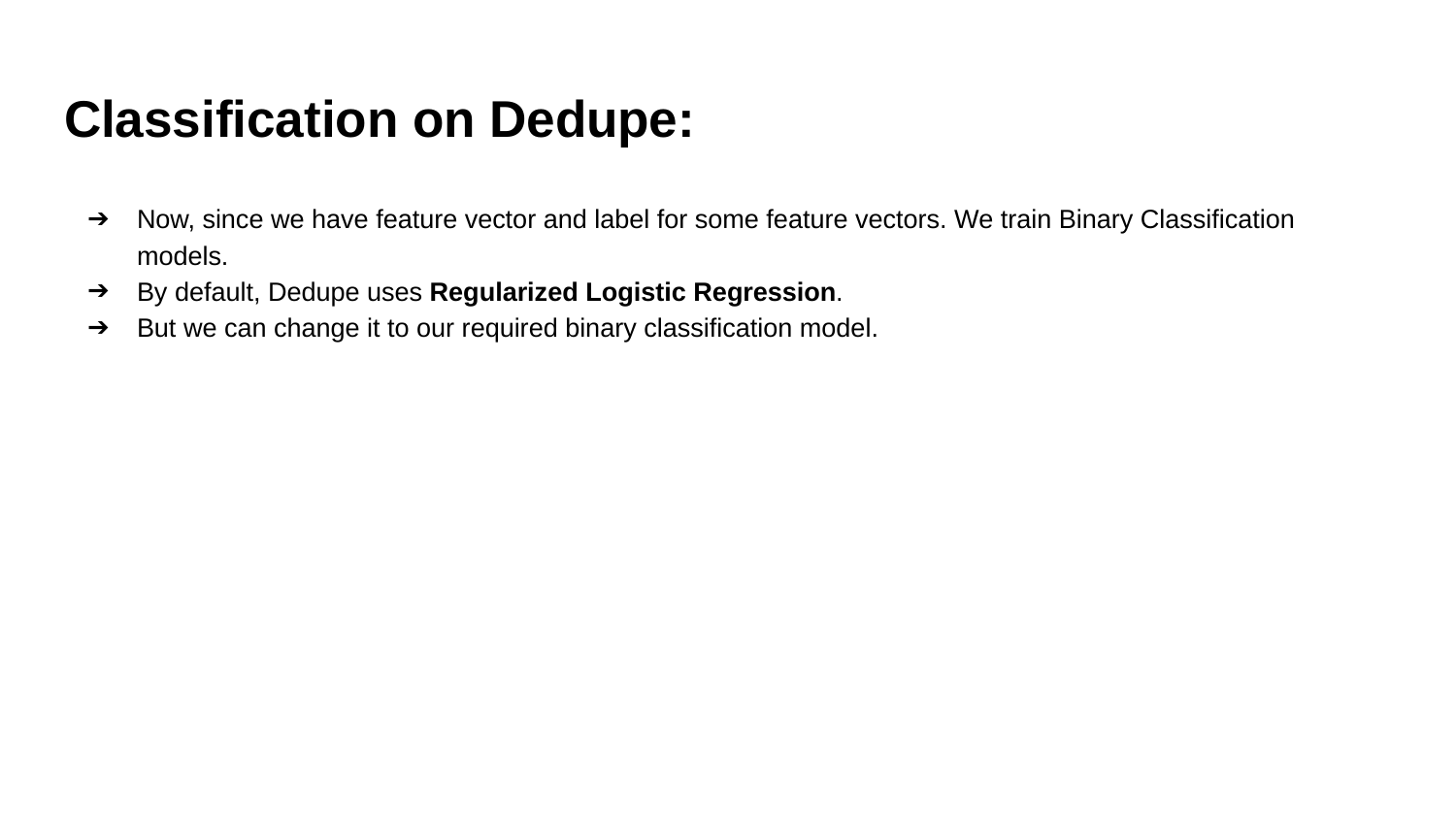

# Classification on Dedupe:
Now, since we have feature vector and label for some feature vectors. We train Binary Classification models.
By default, Dedupe uses Regularized Logistic Regression.
But we can change it to our required binary classification model.